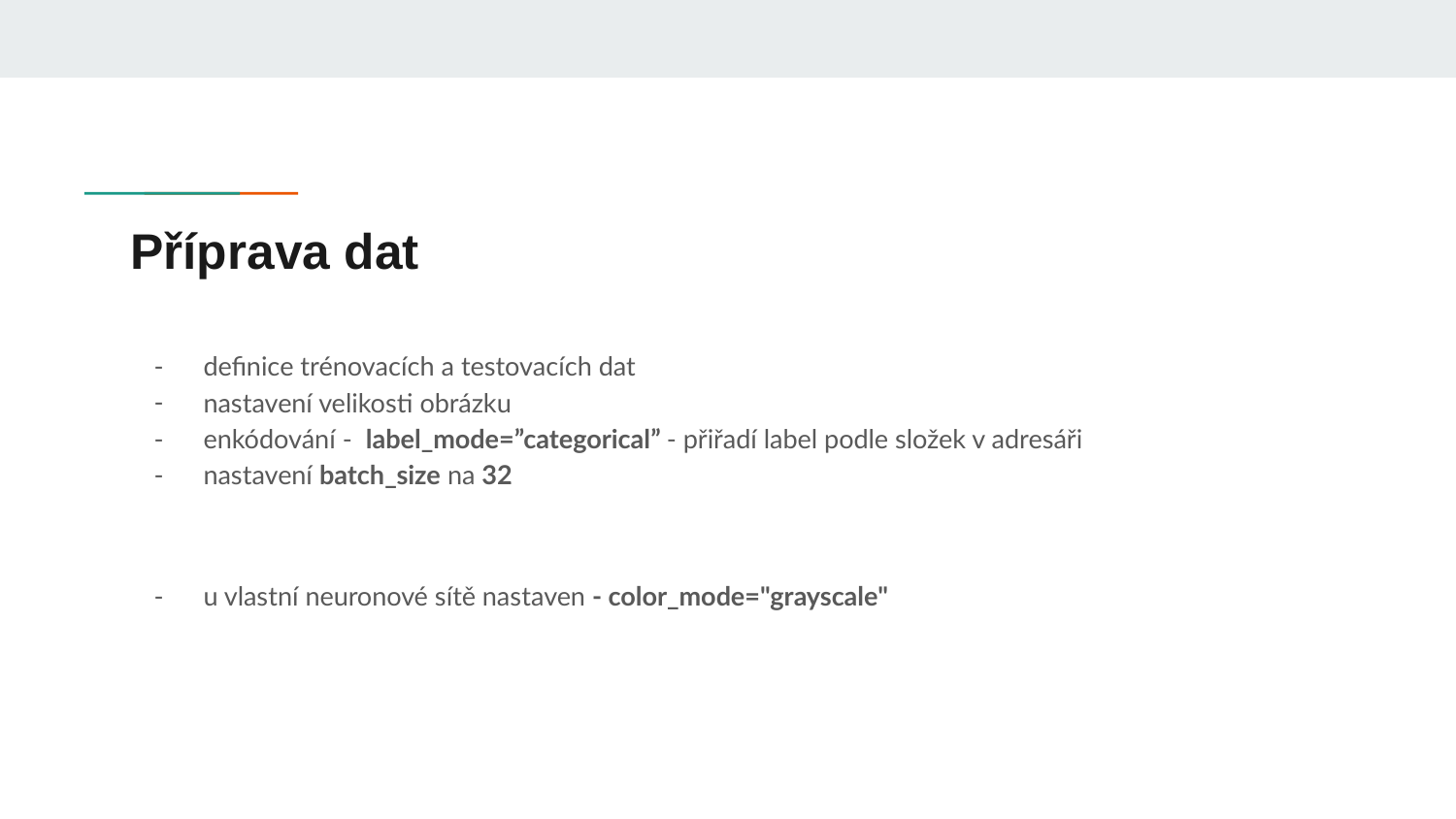

# Příprava dat
definice trénovacích a testovacích dat
nastavení velikosti obrázku
enkódování -  label_mode=”categorical” - přiřadí label podle složek v adresáři
nastavení batch_size na 32

u vlastní neuronové sítě nastaven - color_mode="grayscale"